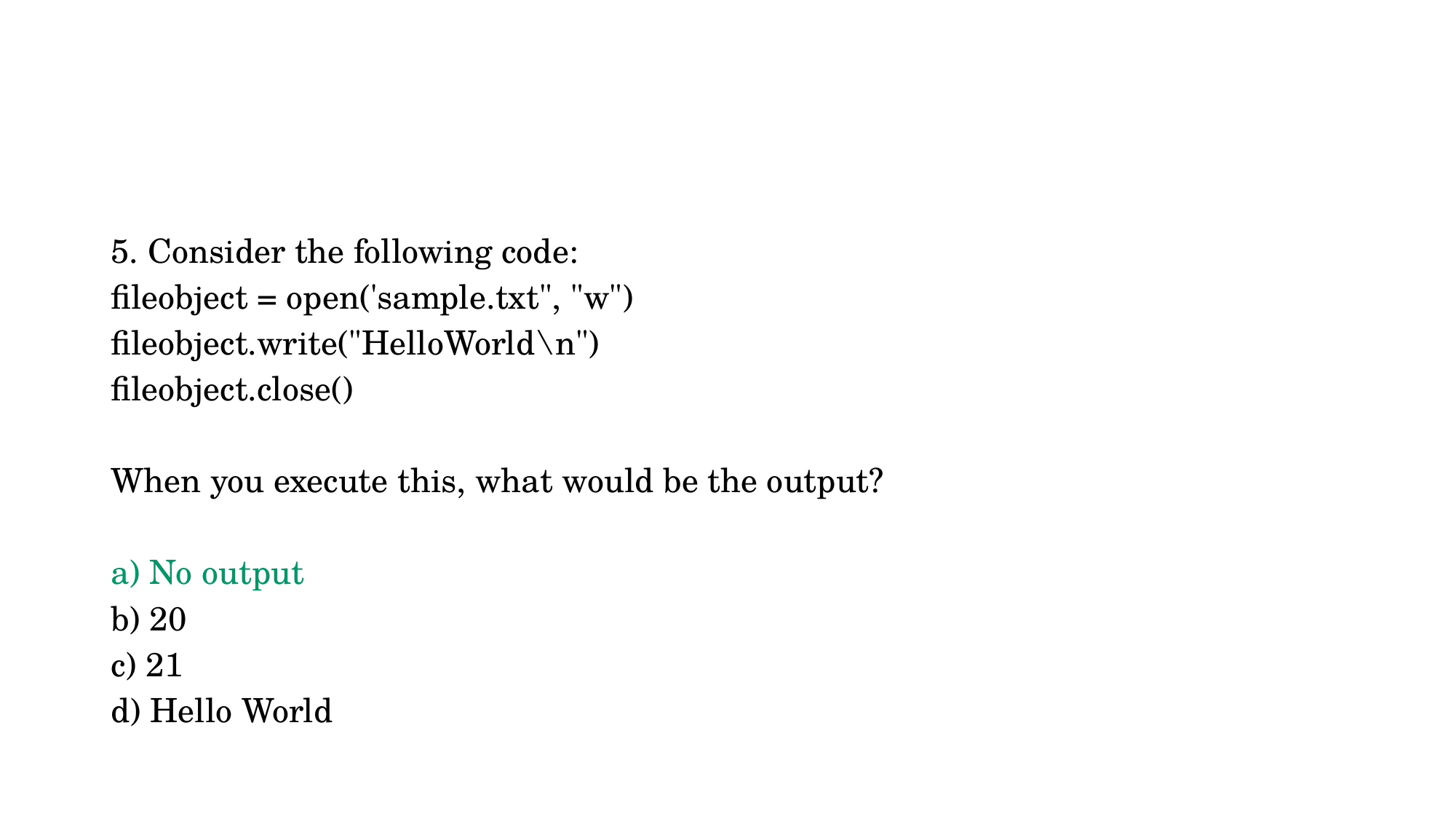

#
5. Consider the following code:
fileobject = open('sample.txt", "w")
fileobject.write("HelloWorld\n")
fileobject.close()

When you execute this, what would be the output?

a) No output
b) 20
c) 21
d) Hello World